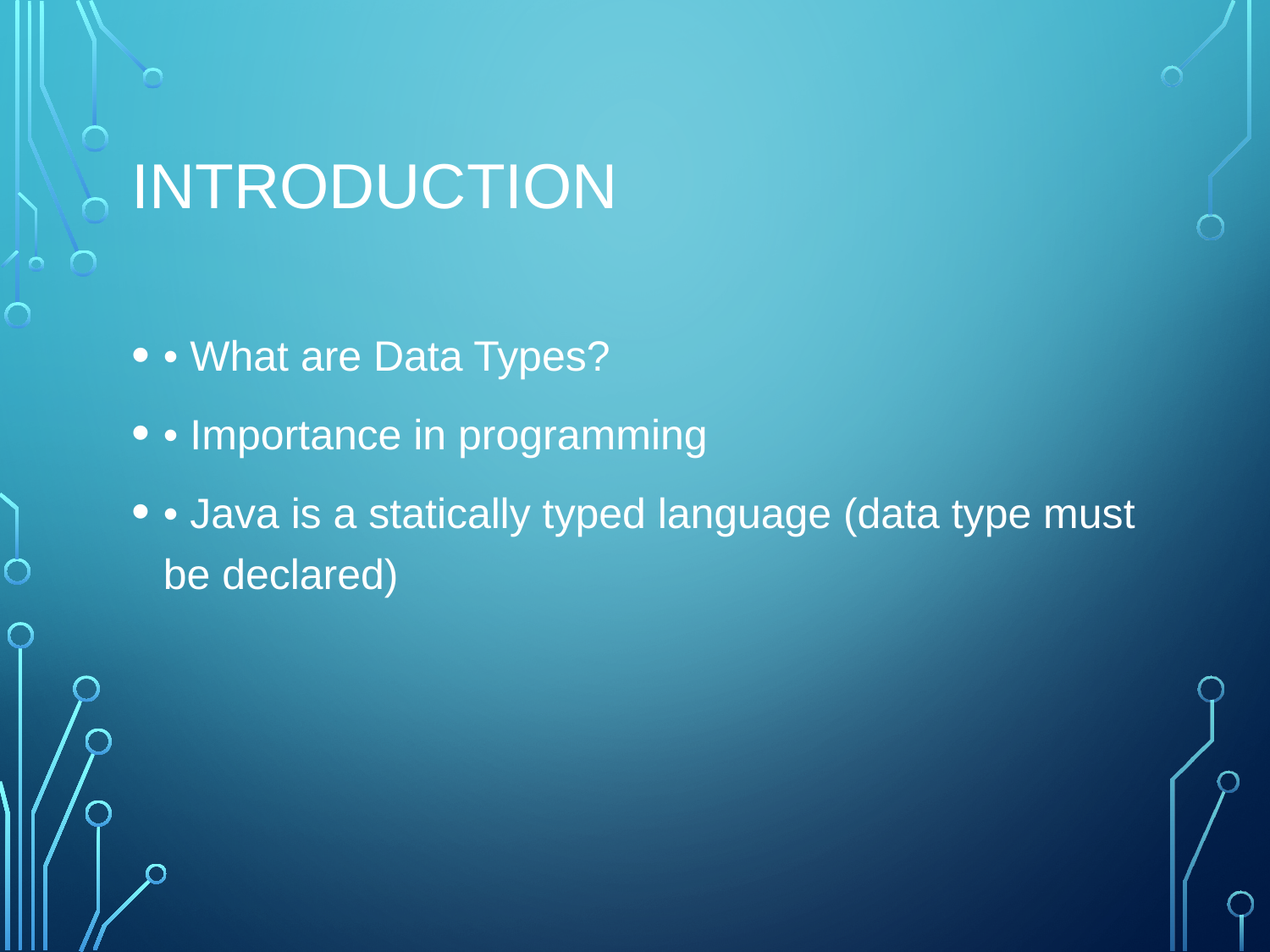

# Introduction
• What are Data Types?
• Importance in programming
• Java is a statically typed language (data type must be declared)